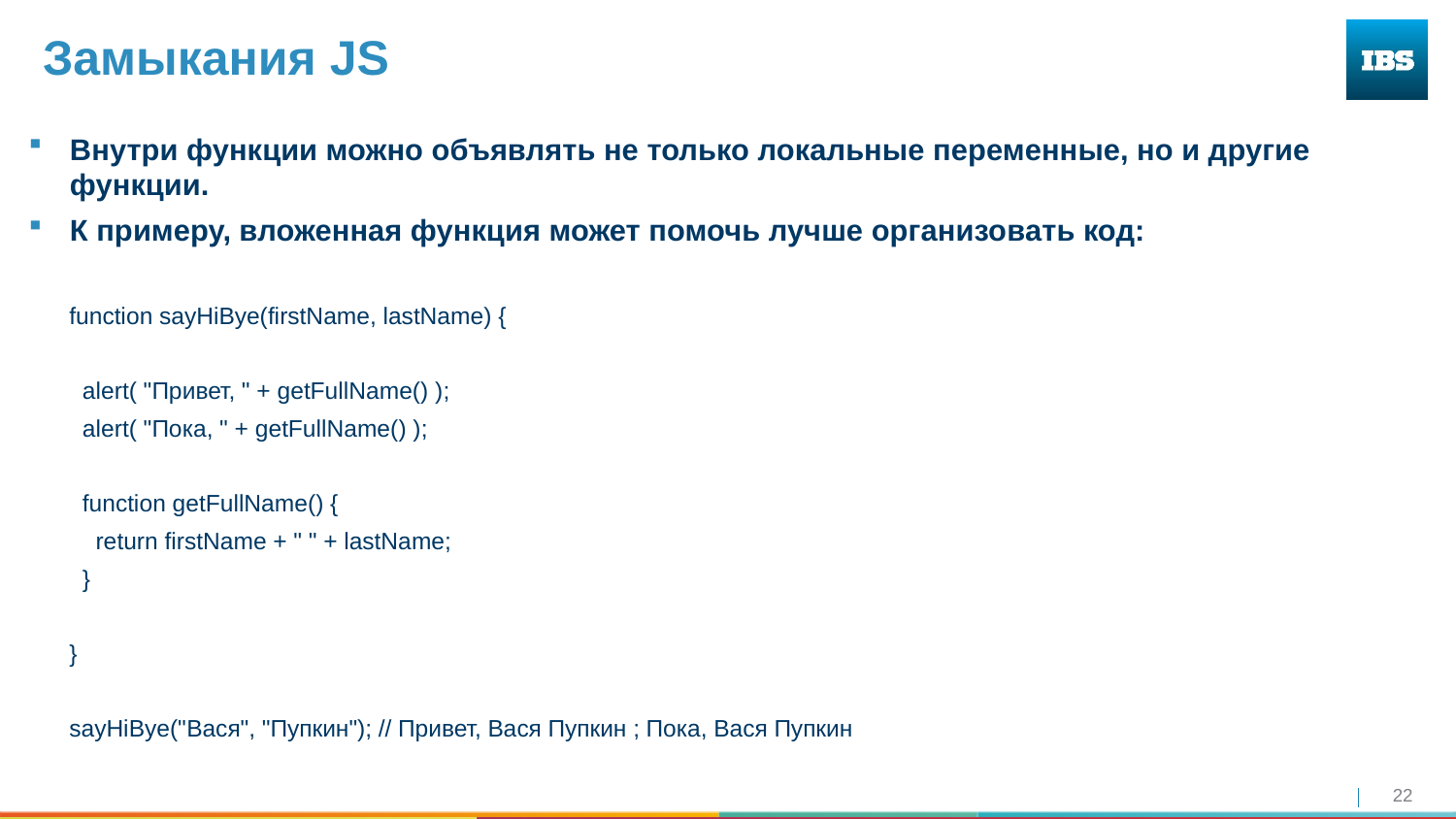

# Замыкания JS
Внутри функции можно объявлять не только локальные переменные, но и другие функции.
К примеру, вложенная функция может помочь лучше организовать код:

function sayHiBye(firstName, lastName) {

  alert( "Привет, " + getFullName() );
  alert( "Пока, " + getFullName() );

  function getFullName() {
    return firstName + " " + lastName;
  }

}

sayHiBye("Вася", "Пупкин"); // Привет, Вася Пупкин ; Пока, Вася Пупкин